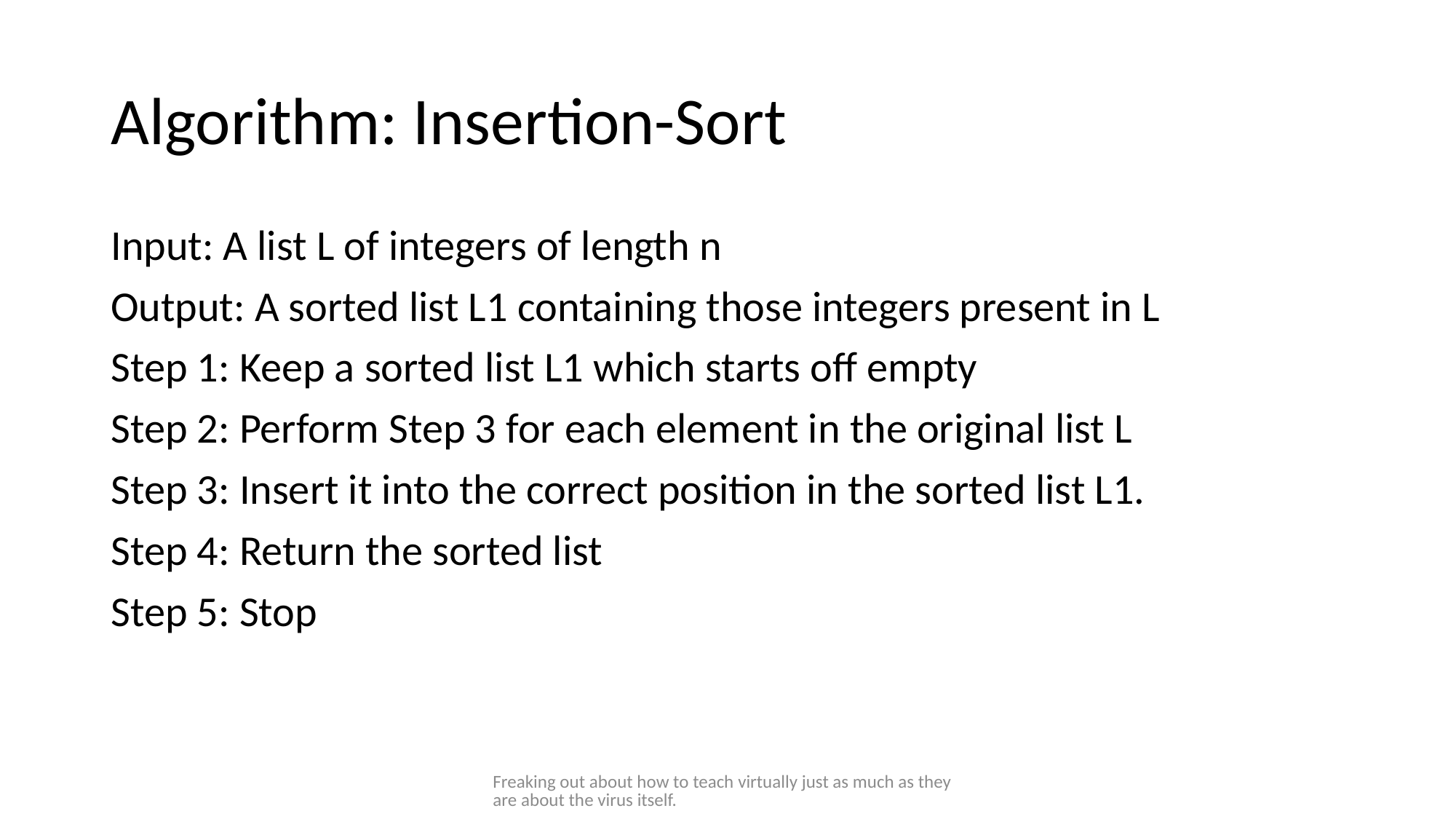

# Algorithm: Insertion-Sort
Input: A list L of integers of length n
Output: A sorted list L1 containing those integers present in L
Step 1: Keep a sorted list L1 which starts off empty
Step 2: Perform Step 3 for each element in the original list L
Step 3: Insert it into the correct position in the sorted list L1.
Step 4: Return the sorted list
Step 5: Stop
Freaking out about how to teach virtually just as much as they are about the virus itself.